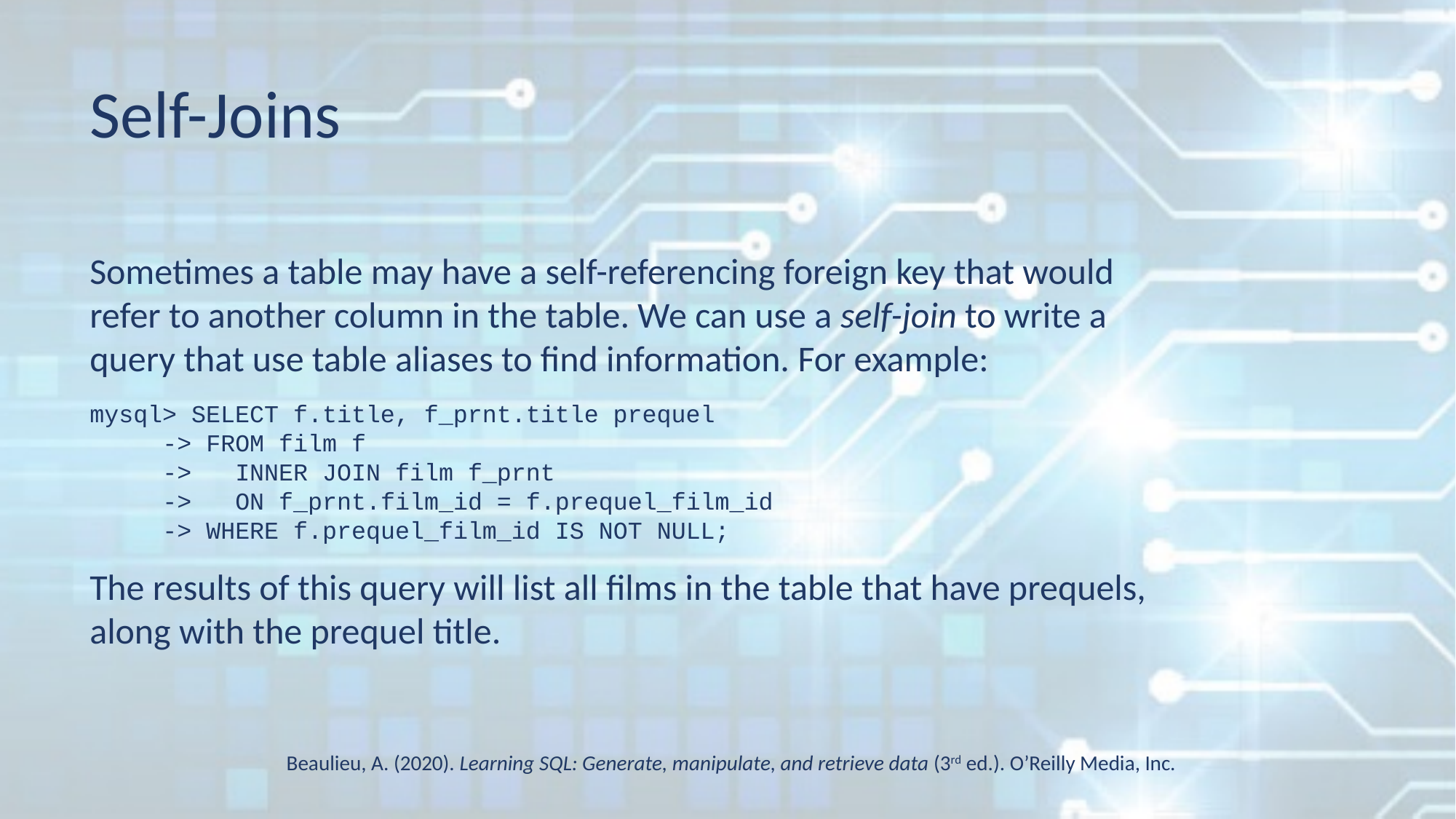

Self-Joins
Sometimes a table may have a self-referencing foreign key that would refer to another column in the table. We can use a self-join to write a query that use table aliases to find information. For example:
mysql> SELECT f.title, f_prnt.title prequel
     -> FROM film f
     ->   INNER JOIN film f_prnt
     ->   ON f_prnt.film_id = f.prequel_film_id
     -> WHERE f.prequel_film_id IS NOT NULL;
The results of this query will list all films in the table that have prequels, along with the prequel title.
Beaulieu, A. (2020). Learning SQL: Generate, manipulate, and retrieve data (3rd ed.). O’Reilly Media, Inc.